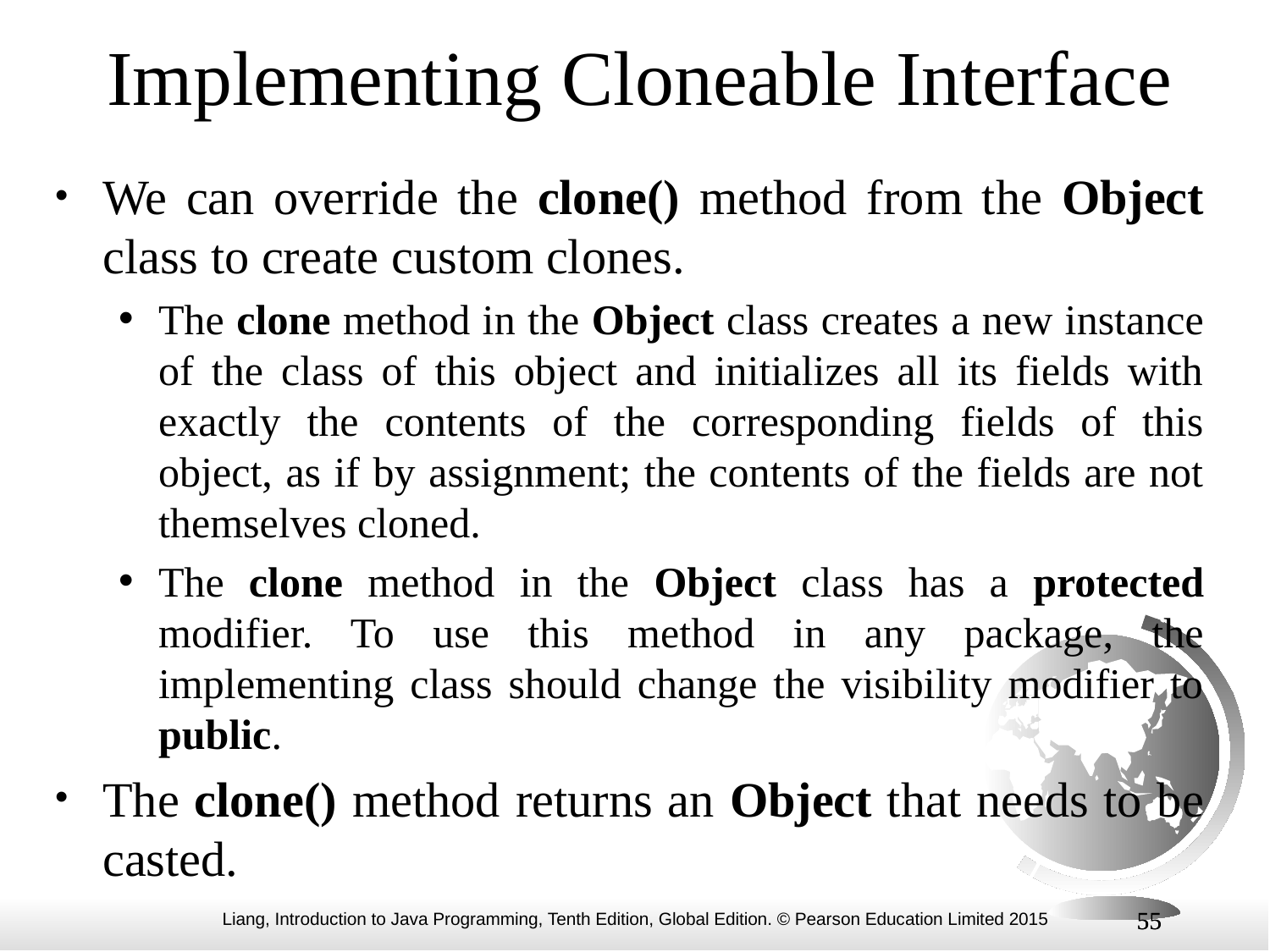

Implementing Cloneable Interface
We can override the clone() method from the Object class to create custom clones.
The clone method in the Object class creates a new instance of the class of this object and initializes all its fields with exactly the contents of the corresponding fields of this object, as if by assignment; the contents of the fields are not themselves cloned.
The clone method in the Object class has a protected modifier. To use this method in any package, the implementing class should change the visibility modifier to public.
The clone() method returns an Object that needs to be casted.
55
55